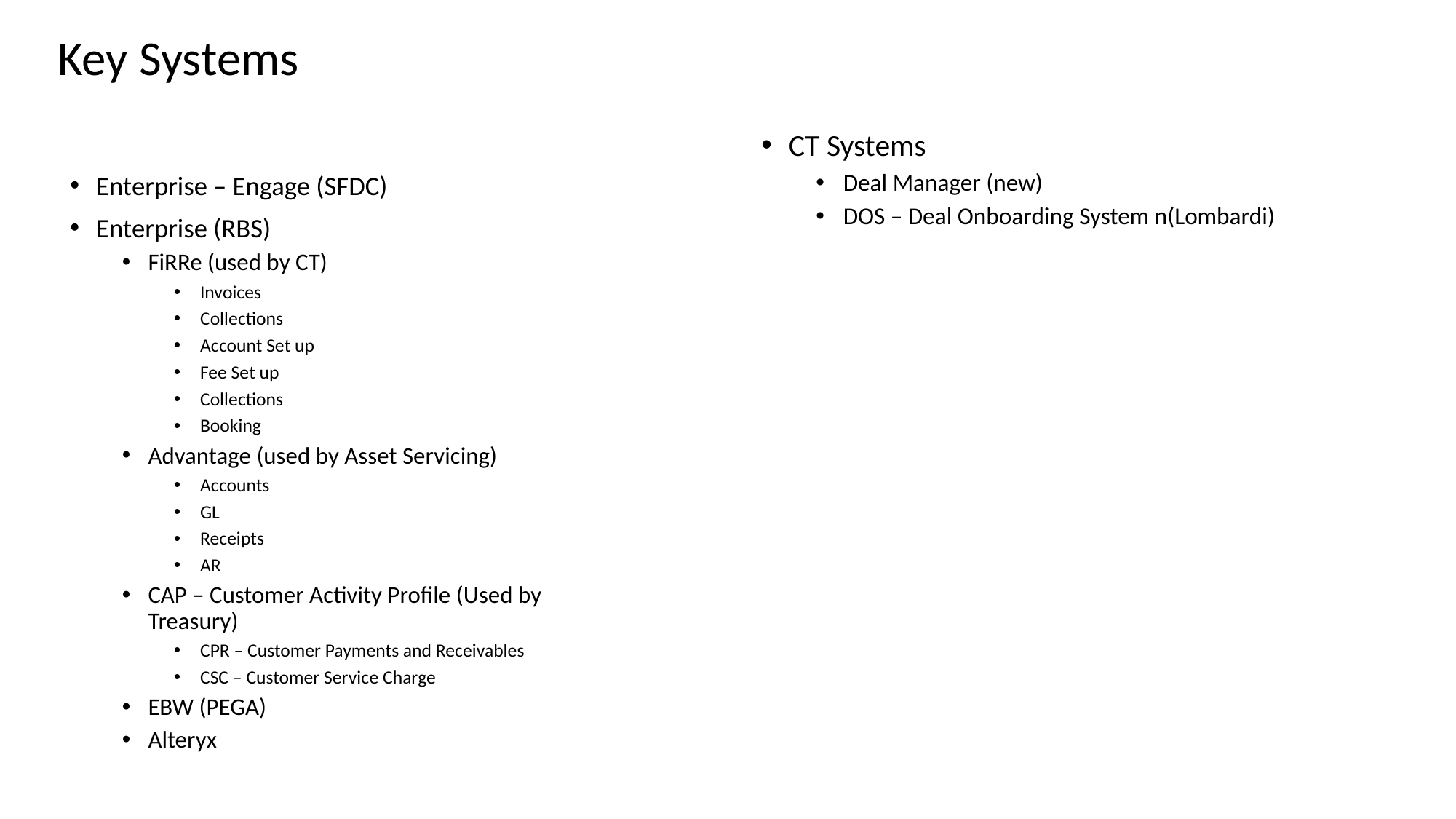

# Key Systems
CT Systems
Deal Manager (new)
DOS – Deal Onboarding System n(Lombardi)

Enterprise – Engage (SFDC)
Enterprise (RBS)
FiRRe (used by CT)
Invoices
Collections
Account Set up
Fee Set up
Collections
Booking
Advantage (used by Asset Servicing)
Accounts
GL
Receipts
AR
CAP – Customer Activity Profile (Used by Treasury)
CPR – Customer Payments and Receivables
CSC – Customer Service Charge
EBW (PEGA)
Alteryx